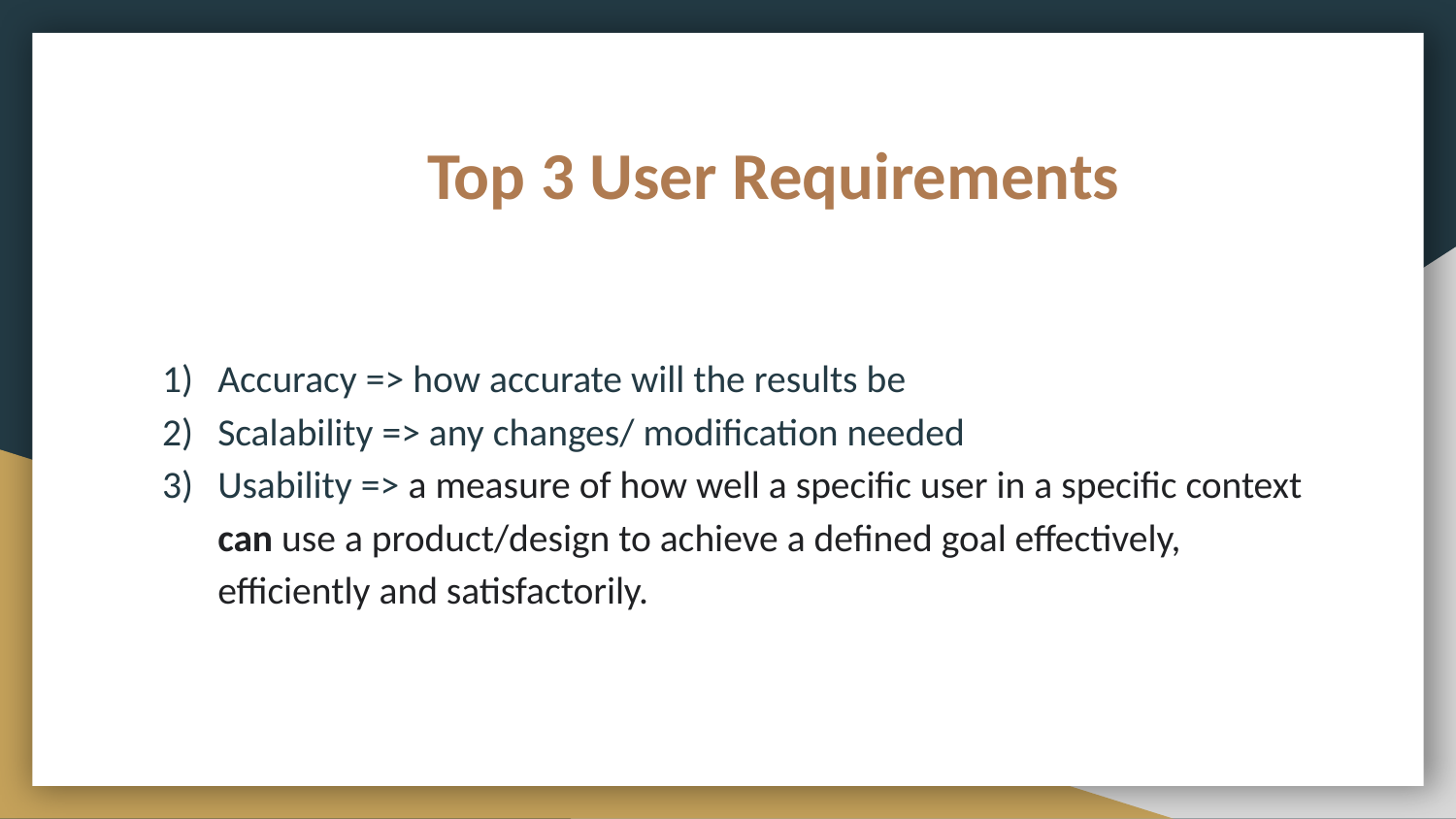

# Top 3 User Requirements

Accuracy => how accurate will the results be
Scalability => any changes/ modification needed
Usability => a measure of how well a specific user in a specific context can use a product/design to achieve a defined goal effectively, efficiently and satisfactorily.